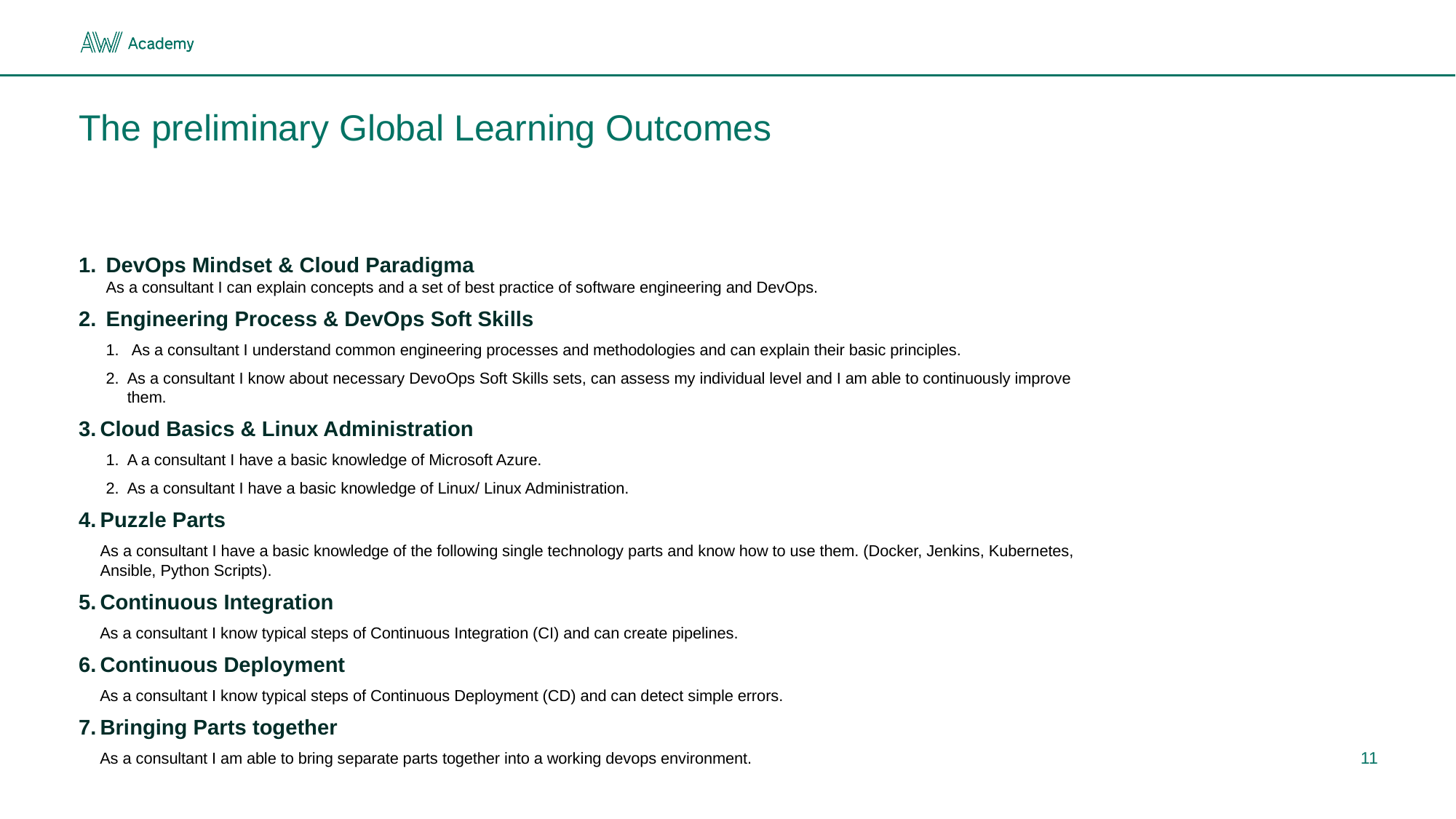

# The preliminary Global Learning Outcomes

DevOps Mindset & Cloud Paradigma
As a consultant I can explain concepts and a set of best practice of software engineering and DevOps.
Engineering Process & DevOps Soft Skills
 As a consultant I understand common engineering processes and methodologies and can explain their basic principles.
As a consultant I know about necessary DevoOps Soft Skills sets, can assess my individual level and I am able to continuously improve them.
Cloud Basics & Linux Administration
A a consultant I have a basic knowledge of Microsoft Azure.
As a consultant I have a basic knowledge of Linux/ Linux Administration.
Puzzle Parts
As a consultant I have a basic knowledge of the following single technology parts and know how to use them. (Docker, Jenkins, Kubernetes, Ansible, Python Scripts).
Continuous Integration
As a consultant I know typical steps of Continuous Integration (CI) and can create pipelines.
Continuous Deployment
As a consultant I know typical steps of Continuous Deployment (CD) and can detect simple errors.
Bringing Parts together
As a consultant I am able to bring separate parts together into a working devops environment.

 ….

11